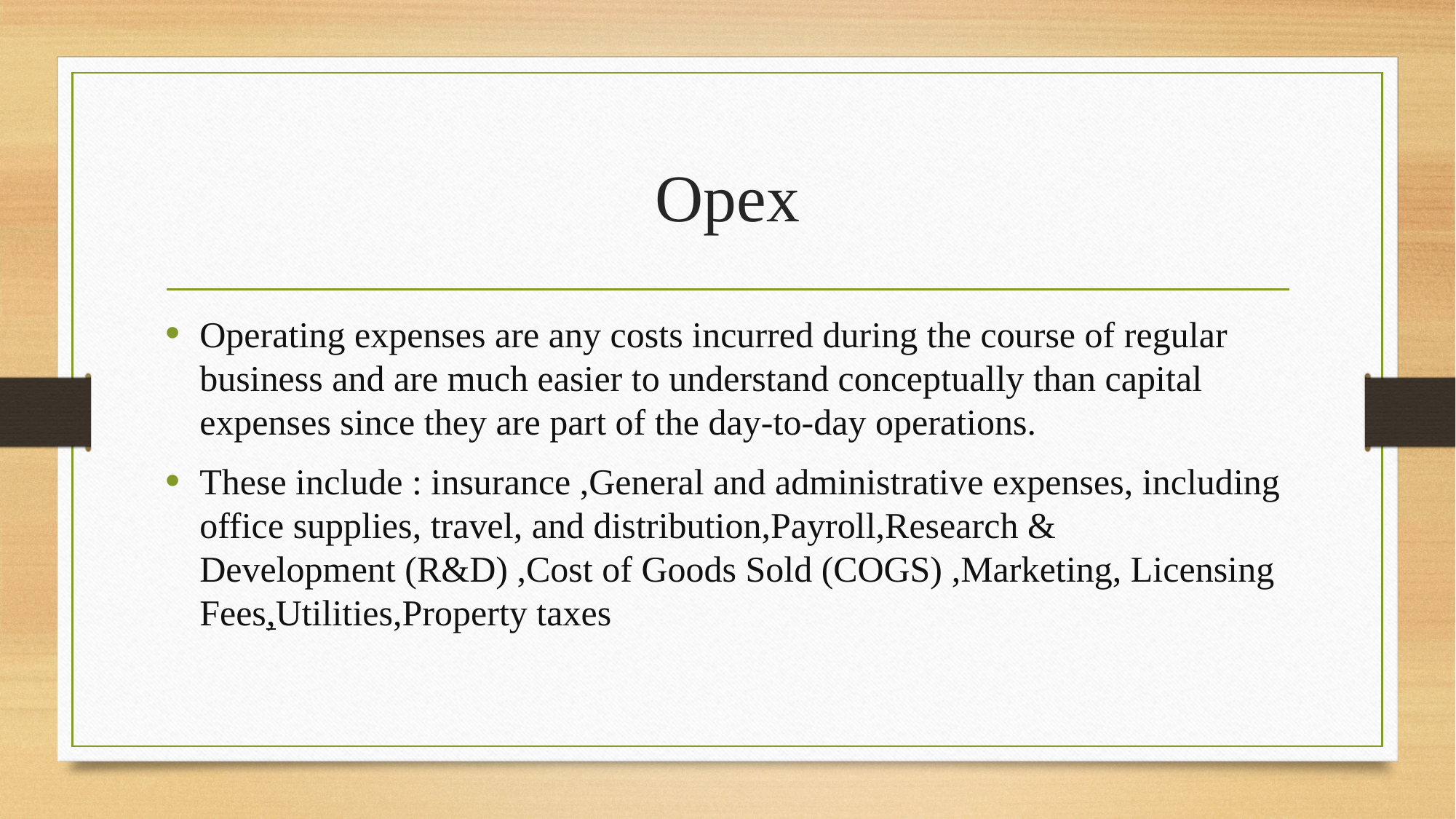

# Opex
Operating expenses are any costs incurred during the course of regular business and are much easier to understand conceptually than capital expenses since they are part of the day-to-day operations.
These include : insurance ,General and administrative expenses, including office supplies, travel, and distribution,Payroll,Research & Development (R&D) ,Cost of Goods Sold (COGS) ,Marketing, Licensing Fees,Utilities,Property taxes